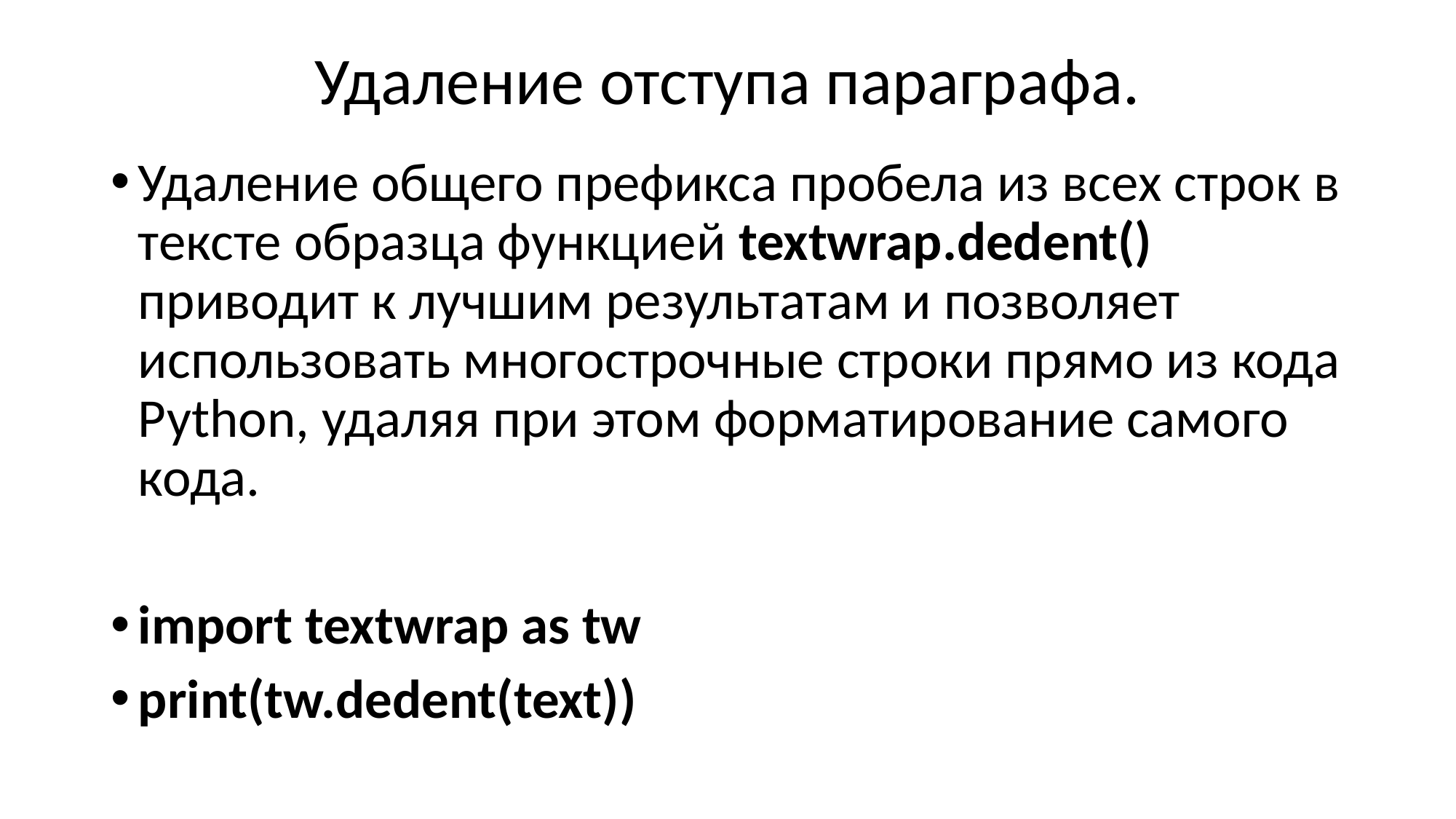

# Удаление отступа параграфа.
Удаление общего префикса пробела из всех строк в тексте образца функцией textwrap.dedent() приводит к лучшим результатам и позволяет использовать многострочные строки прямо из кода Python, удаляя при этом форматирование самого кода.

import textwrap as tw
print(tw.dedent(text))